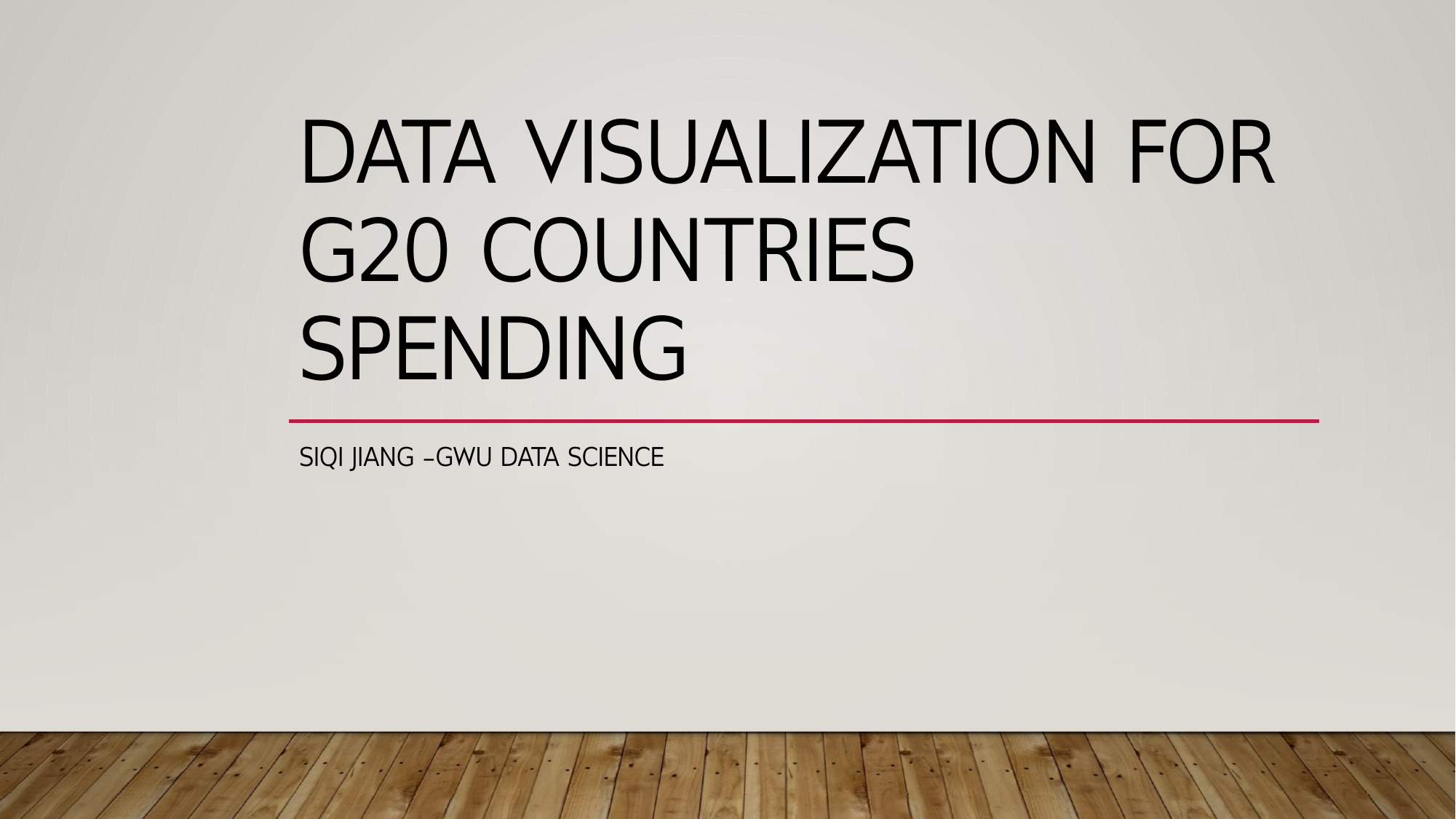

# Data visualization for G20 countries  Spending
Siqi jiang –GWU Data science